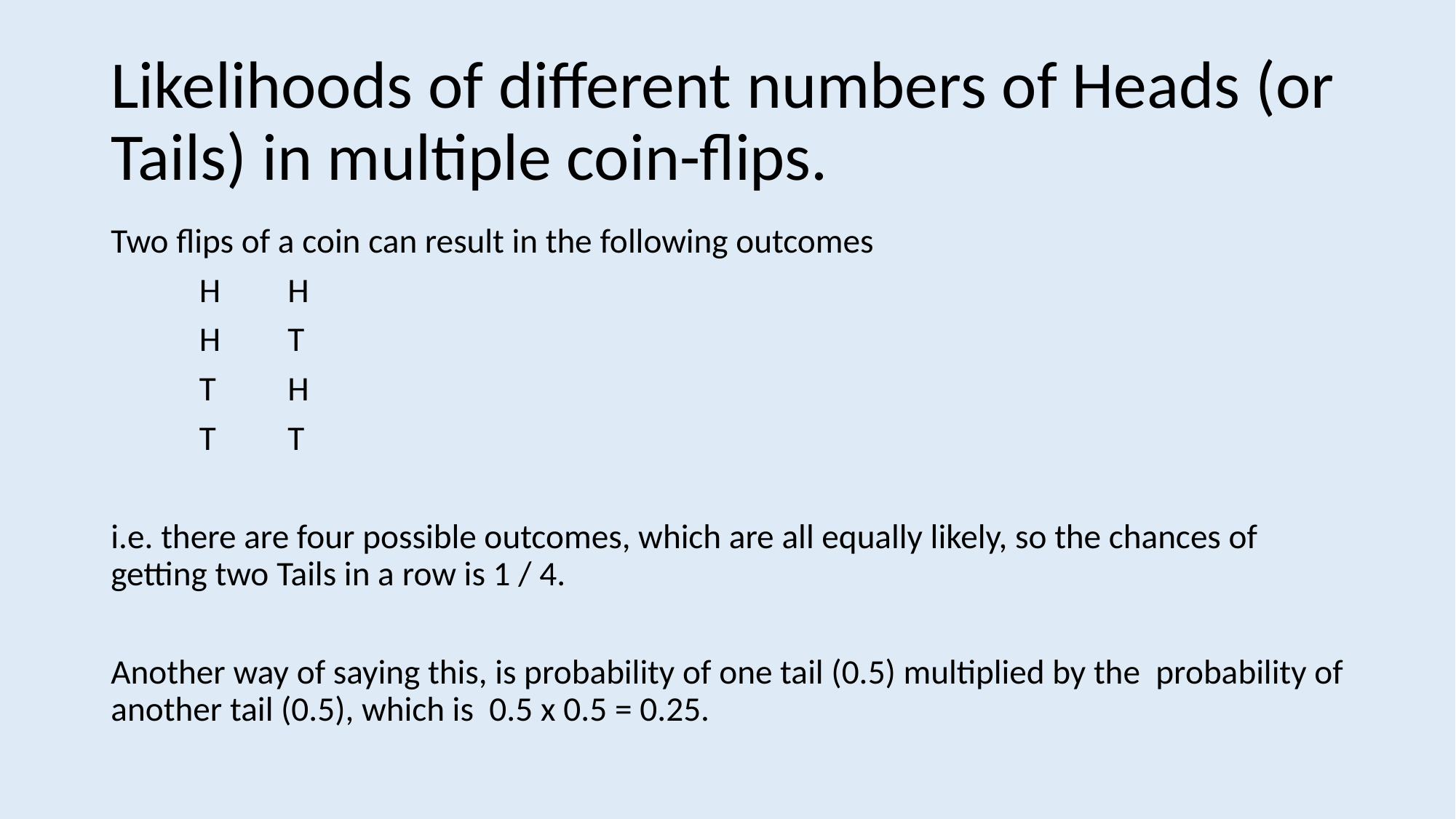

# Likelihoods of different numbers of Heads (or Tails) in multiple coin-flips.
Two flips of a coin can result in the following outcomes
	H	H
	H	T
	T	H
	T	T

i.e. there are four possible outcomes, which are all equally likely, so the chances of getting two Tails in a row is 1 / 4.

Another way of saying this, is probability of one tail (0.5) multiplied by the  probability of another tail (0.5), which is  0.5 x 0.5 = 0.25.